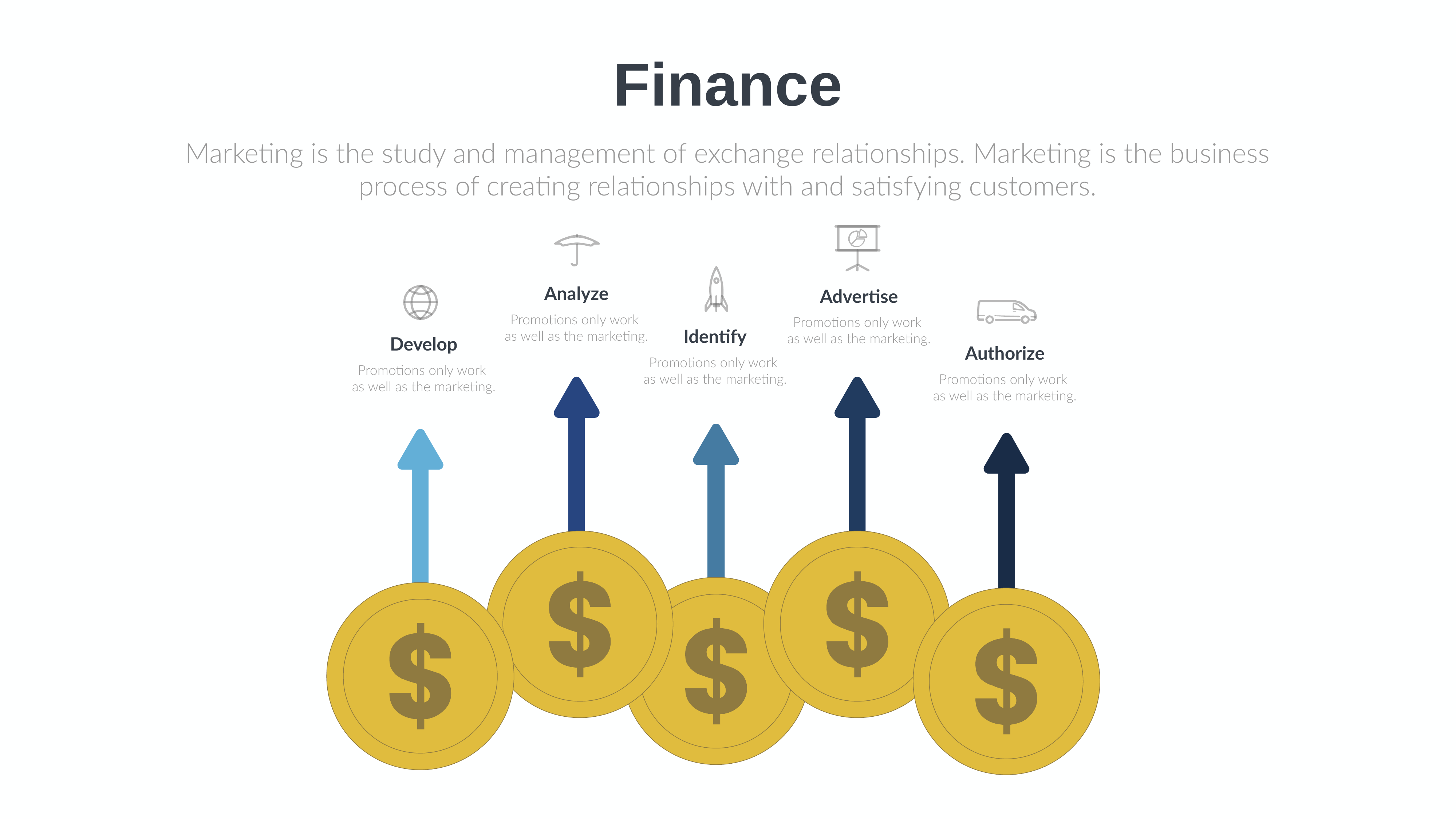

Finance
Marketing is the study and management of exchange relationships. Marketing is the business process of creating relationships with and satisfying customers.

Analyze
Advertise
Promotions only work
as well as the marketing.
Promotions only work
as well as the marketing.
Identify
Develop
Authorize
Promotions only work
as well as the marketing.
Promotions only work
as well as the marketing.
Promotions only work
as well as the marketing.